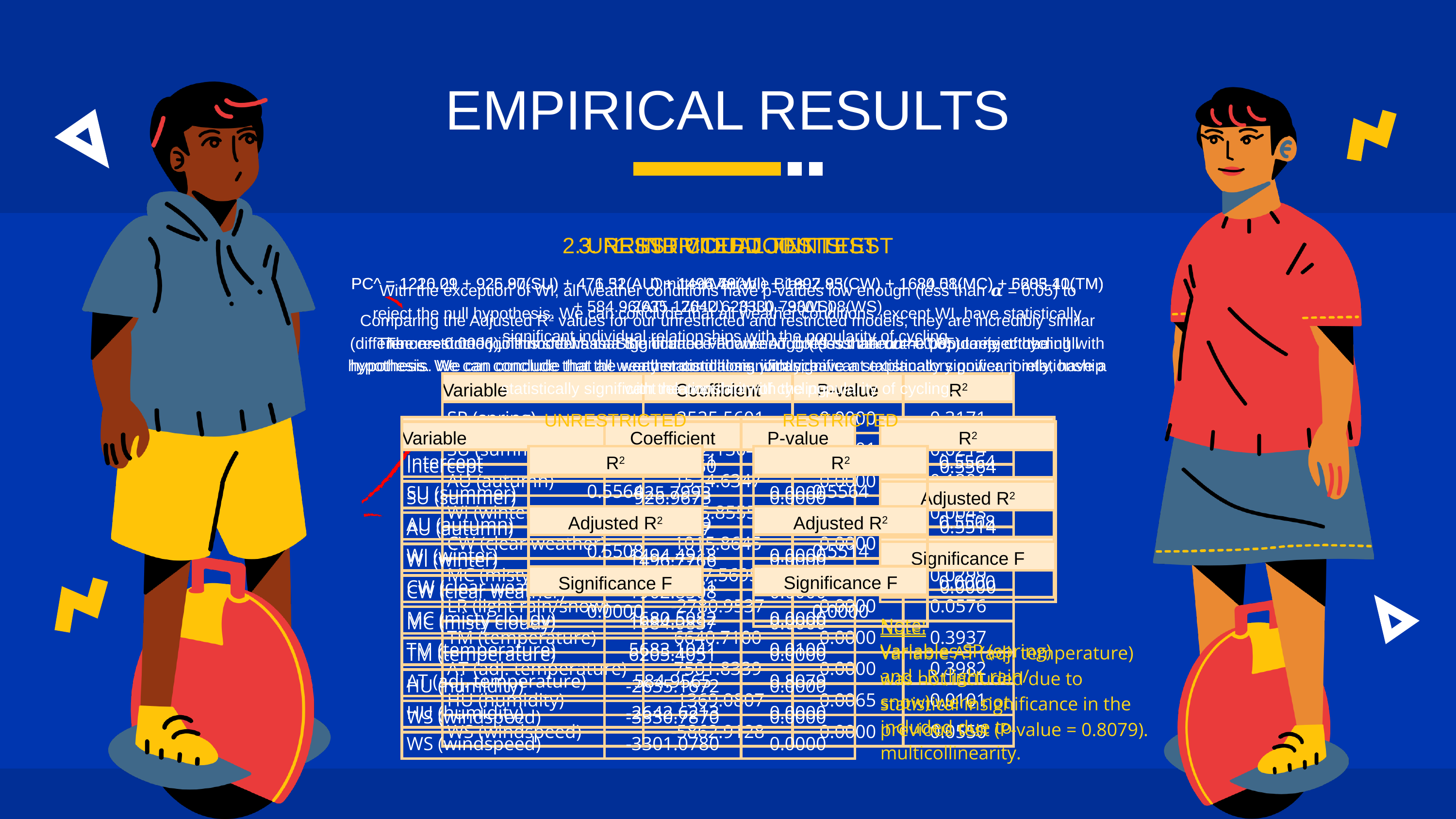

EMPIRICAL RESULTS

1. INDIVIDUAL TESTS
2. UNRESTRICTED JOINT TEST
3. RESTRICTED JOINT TEST
3. RESTRICTED JOINT TEST
PC^ = 1210.21 + 925.80(SU) + 476.51(AU) + 1494.49(WI) + 1897.93(CW) + 1680.51(MC) + 5683.10(TM) + 584.96(AT) - 2642.62(HU) - 3301.08(WS)

The unrestricted joint model has a Significance F low enough (less than 𝜶 = 0.05) to reject the null hypothesis. We can conclude that all weather conditions, jointly, have a statistically significant relationship with the popularity of cycling.
PC^ = 1226.09 + 926.97(SU) + 471.32(AU) + 1496.78(WI) + 1902.85(CW) + 1684.08(MC) + 6205.41(TM) - 2635.17(HU) - 3330.79(WS)

The restricted joint model has a Significance F low enough (less than 𝜶 = 0.05) to reject the null hypothesis. We can conclude that the weather conditions with significant explanatory power, jointly, have a statistically significant relationship with the popularity of cycling.
Omitted Variable Bias

Comparing the Adjusted R2 values for our unrestricted and restricted models, they are incredibly similar (difference = 0.0006). This shows that the omitted variable AT does not affect the popularity of cycling with any statistical significance.
With the exception of WI, all weather conditions have p-values low enough (less than 𝜶 = 0.05) to reject the null hypothesis. We can conclude that all weather conditions, except WI, have statistically significant individual relationships with the popularity of cycling.

| Variable | Coefficient | P-value | R2 |
| --- | --- | --- | --- |
| SP (spring) | -2525.5601 | 0.0000 | 0.3171 |
| SU (summer) | 652.1304 | 0.0001 | 0.0214 |
| AU (autumn) | 1534.6347 | 0.0000 | 0.1201 |
| WI (winter) | 295.8555 | 0.0763 | 0.0043 |
| CW (clear weather) | 1015.8645 | 0.0000 | 0.0639 |
| MC (misty cloudy) | -707.5695 | 0.0000 | 0.0299 |
| LR (light rain/snow) | -2780.9537 | 0.0000 | 0.0576 |
| TM (temperature) | 6640.7100 | 0.0000 | 0.3937 |
| AT (adj. temperature) | 7501.8339 | 0.0000 | 0.3982 |
| HU (humidity) | -1369.0807 | 0.0065 | 0.0101 |
| WS (windspeed) | -5862.9128 | 0.0000 | 0.0550 |
UNRESTRICTED
RESTRICTED
| Variable | Coefficient | P-value |
| --- | --- | --- |
| Intercept | 1210.2111 | 0.0272 |
| SU (summer) | 925.7993 | 0.0000 |
| AU (autumn) | 476.5079 | 0.0445 |
| WI (winter) | 1494.4918 | 0.0000 |
| CW (clear weather) | 1897.9281 | 0.0000 |
| MC (misty cloudy) | 1680.5082 | 0.0000 |
| TM (temperature) | 5683.1041 | 0.0100 |
| AT (adj. temperature) | 584.9565 | 0.8079 |
| HU (humidity) | -2642.6213 | 0.0000 |
| WS (windspeed) | -3301.0780 | 0.0000 |
| R2 |
| --- |
| 0.5564 |
| Adjusted R2 |
| 0.5508 |
| Significance F |
| 0.0000 |
| Variable | Coefficient | P-value |
| --- | --- | --- |
| Intercept | 1226.0850 | 0.0242 |
| SU (summer) | 926.9673 | 0.0000 |
| AU (autumn) | 471.3167 | 0.0459 |
| WI (winter) | 1496.7766 | 0.0000 |
| CW (clear weather) | 1902.8508 | 0.0000 |
| MC (misty cloudy) | 1684.0837 | 0.0000 |
| TM (temperature) | 6205.4051 | 0.0000 |
| HU (humidity) | -2635.1672 | 0.0000 |
| WS (windspeed) | -3330.7870 | 0.0000 |
| R2 |
| --- |
| 0.5564 |
| Adjusted R2 |
| 0.5514 |
| Significance F |
| 0.0000 |
| R2 |
| --- |
| 0.5564 |
| Adjusted R2 |
| 0.5514 |
| Significance F |
| 0.0000 |
| R2 |
| --- |
| 0.5564 |
| Adjusted R2 |
| 0.5508 |
| Significance F |
| 0.0000 |

Note:
Variables SP (spring) and LR (light rain/ snow) were not included due to multicollinearity.
Note:
Variable AT (adj. temperature) was not included due to statistical insignificance in the previous test (P-value = 0.8079).